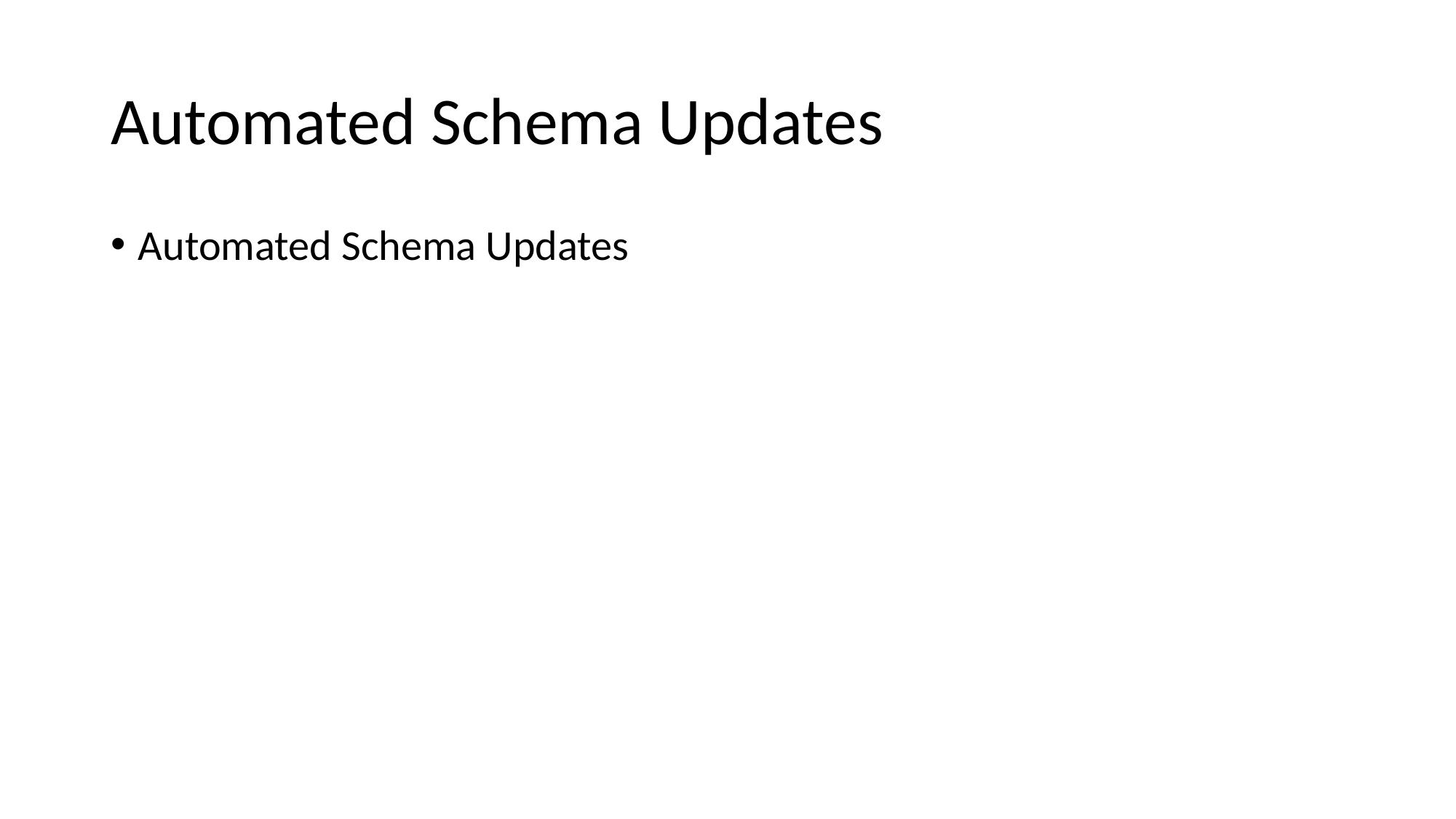

# Automated Schema Updates
Automated Schema Updates